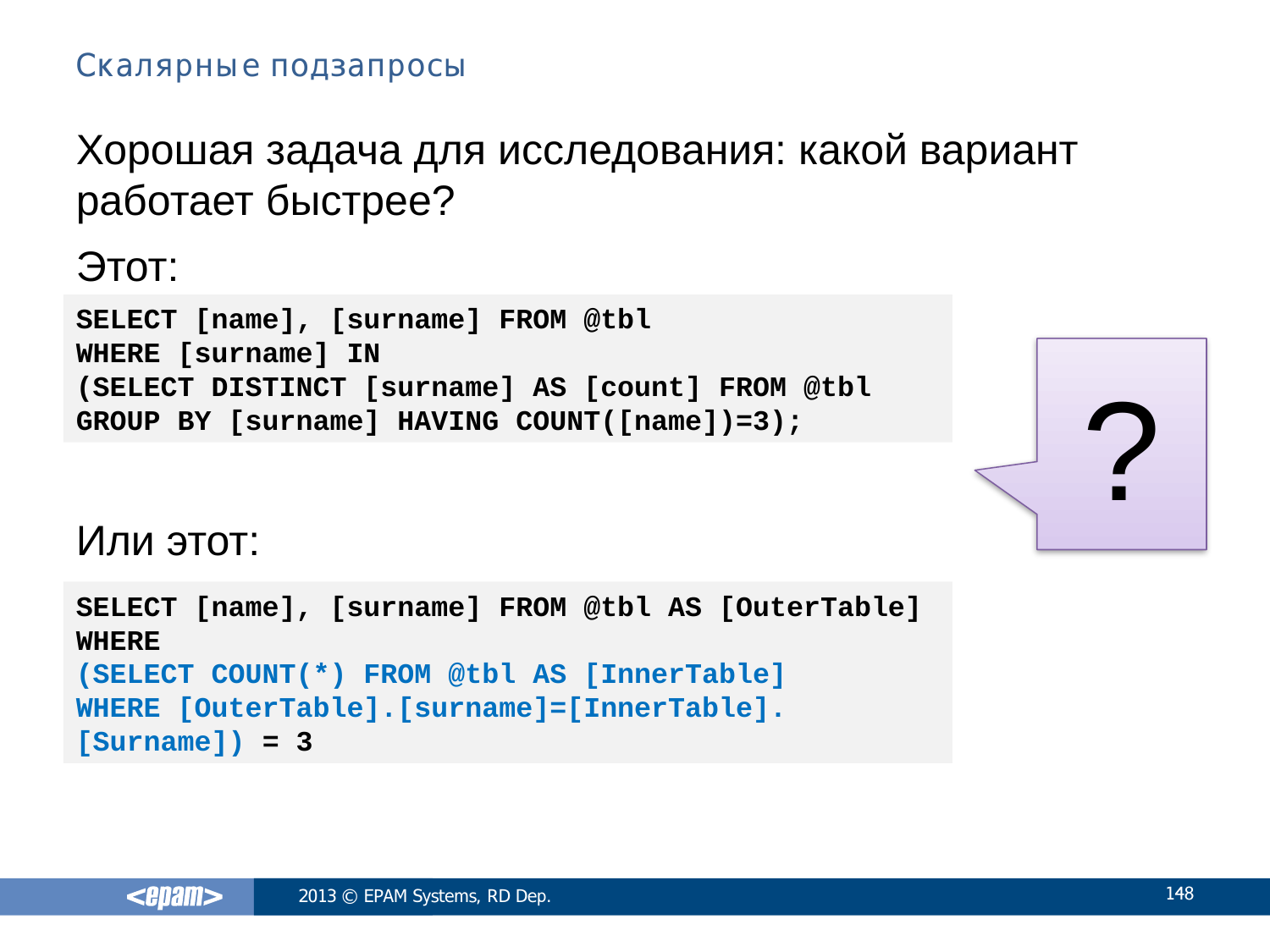

# Скалярные подзапросы
Хорошая задача для исследования: какой вариант работает быстрее?
Этот:
SELECT [name], [surname] FROM @tbl
WHERE [surname] IN
(SELECT DISTINCT [surname] AS [count] FROM @tbl GROUP BY [surname] HAVING COUNT([name])=3);
?
Или этот:
SELECT [name], [surname] FROM @tbl AS [OuterTable] WHERE
(SELECT COUNT(*) FROM @tbl AS [InnerTable]
WHERE [OuterTable].[surname]=[InnerTable].[Surname]) = 3
148
2013 © EPAM Systems, RD Dep.